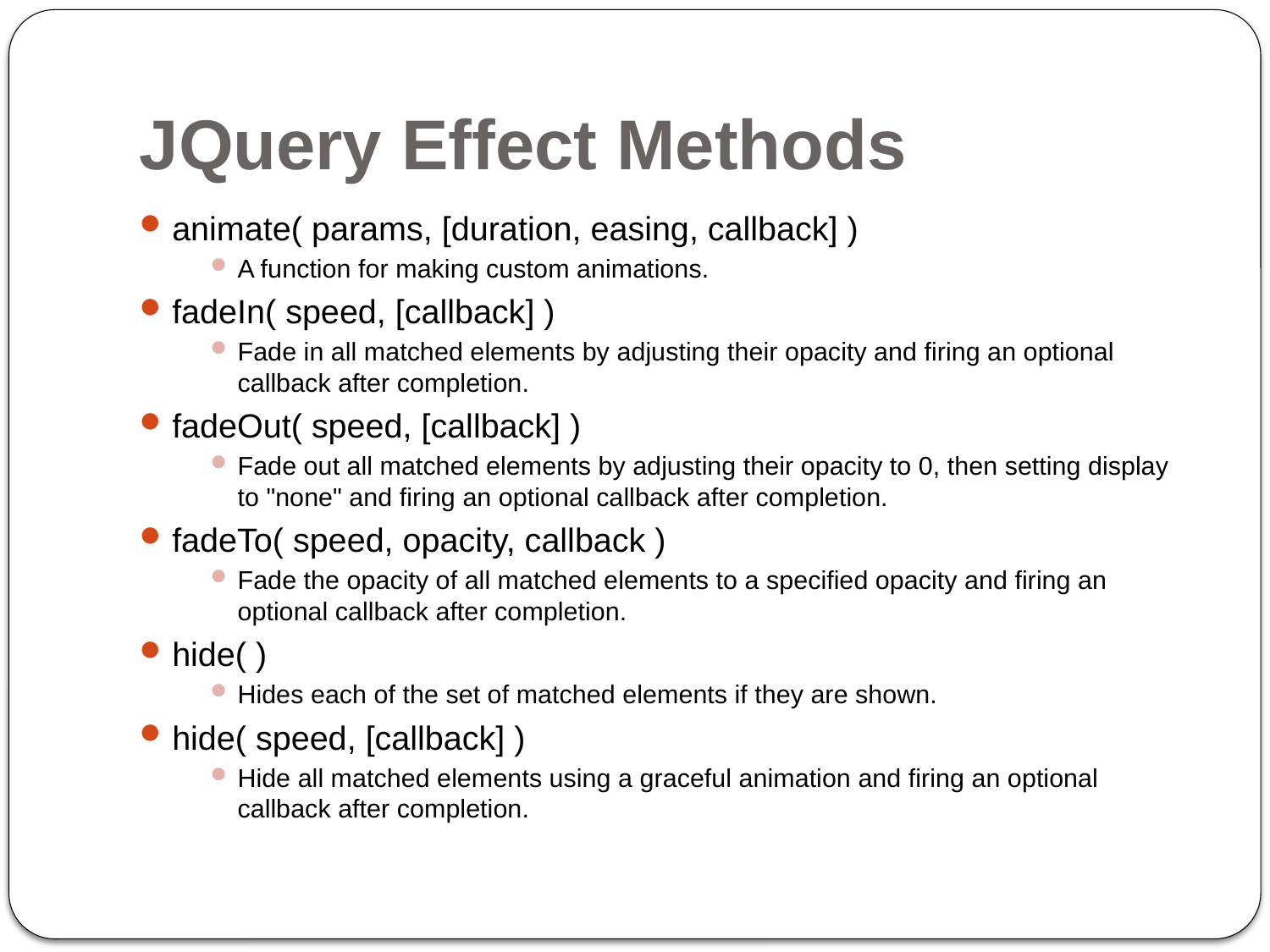

# JQuery Effect Methods
animate( params, [duration, easing, callback] )
A function for making custom animations.
fadeIn( speed, [callback] )
Fade in all matched elements by adjusting their opacity and firing an optional callback after completion.
fadeOut( speed, [callback] )
Fade out all matched elements by adjusting their opacity to 0, then setting display to "none" and firing an optional callback after completion.
fadeTo( speed, opacity, callback )
Fade the opacity of all matched elements to a specified opacity and firing an optional callback after completion.
hide( )
Hides each of the set of matched elements if they are shown.
hide( speed, [callback] )
Hide all matched elements using a graceful animation and firing an optional callback after completion.